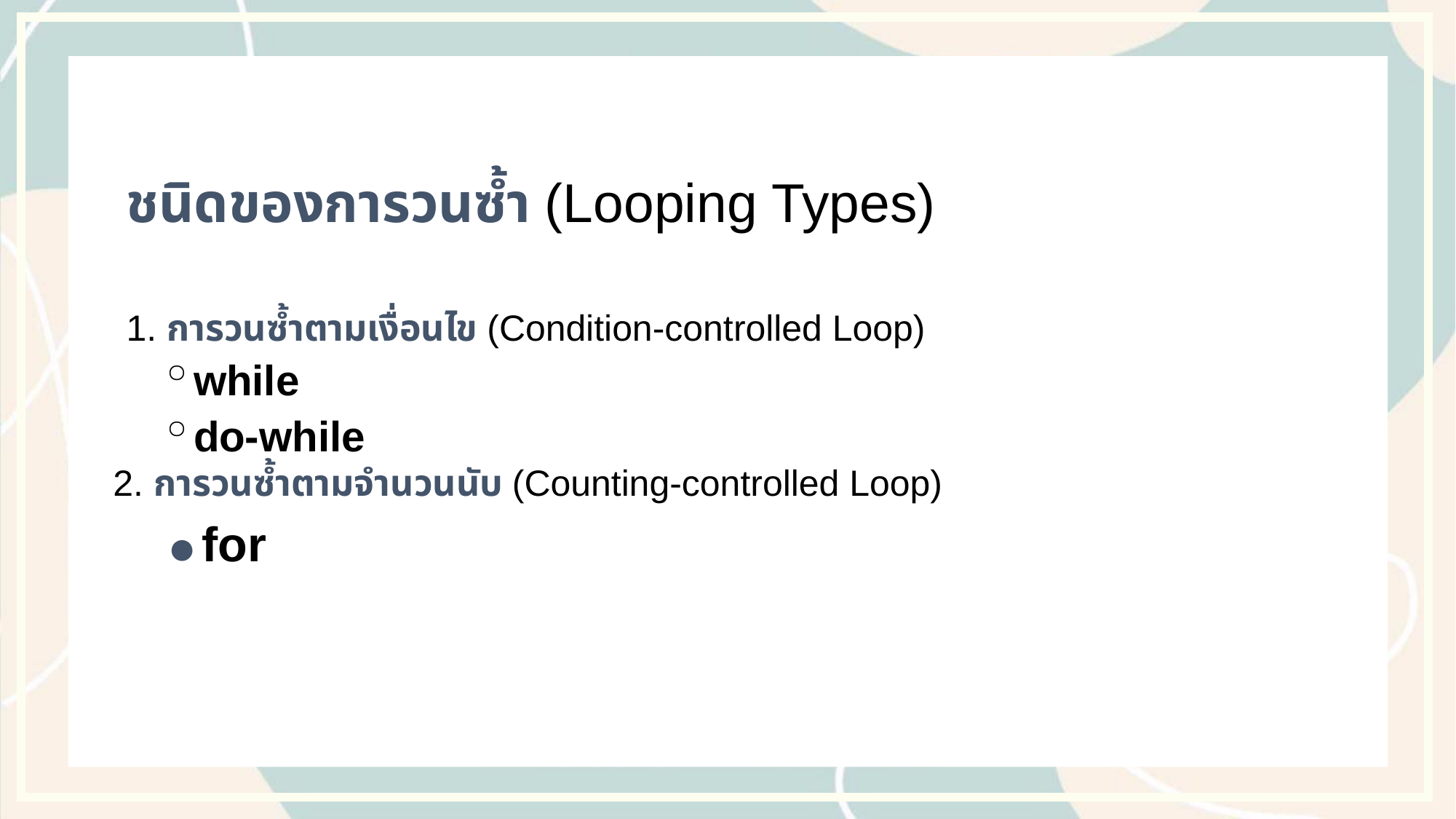

ค
ชนิดของการวนซ้ำ (Looping Types)

1. การวนซ้ำตามเงื่อนไข (Condition-controlled Loop)
while
do-while
2. การวนซ้ำตามจำนวนนับ (Counting-controlled Loop)
for